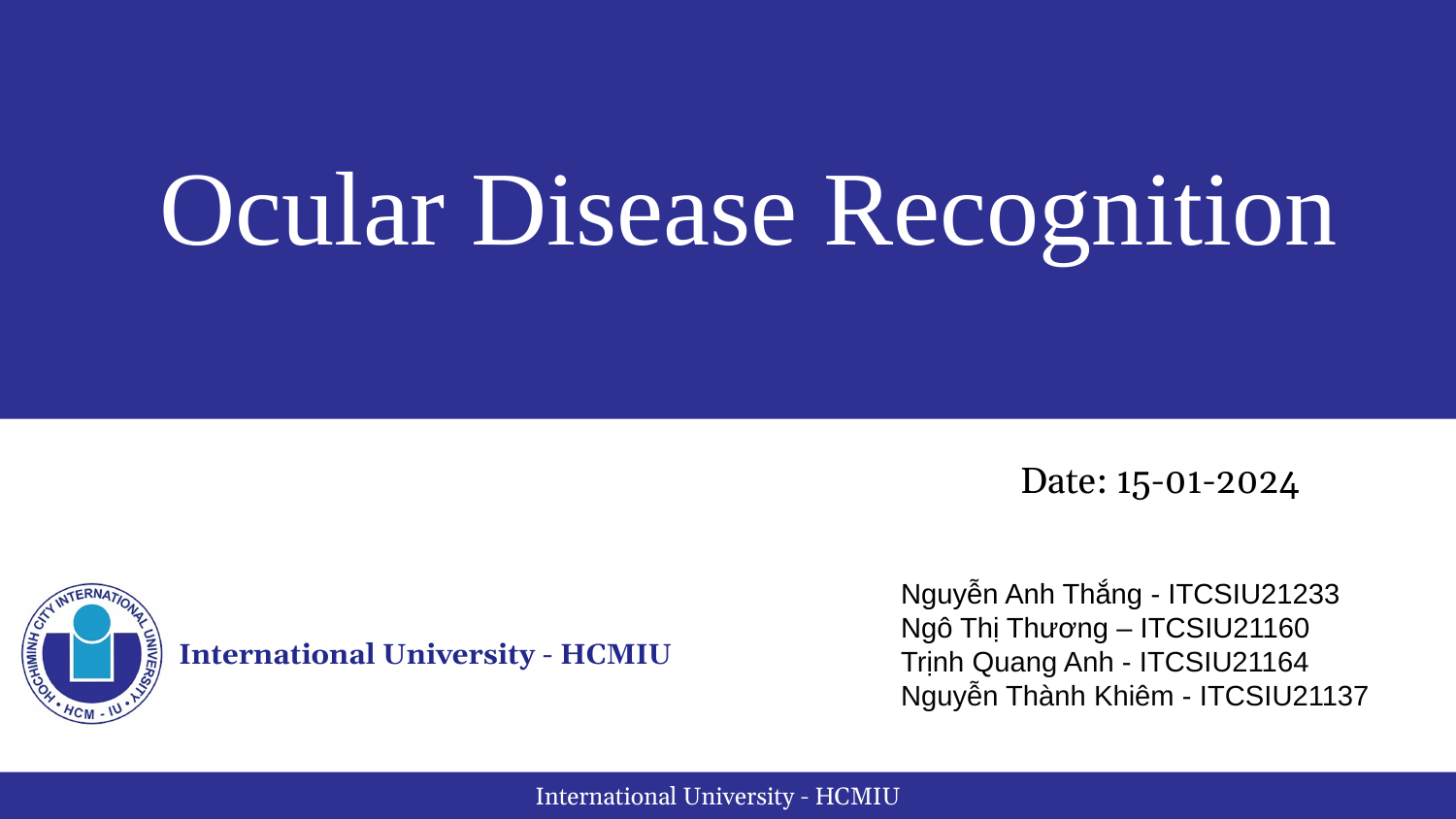

# Ocular Disease Recognition

Date: 15-01-2024
Nguyễn Anh Thắng - ITCSIU21233
Ngô Thị Thương – ITCSIU21160
Trịnh Quang Anh - ITCSIU21164
Nguyễn Thành Khiêm - ITCSIU21137
International University - HCMIU